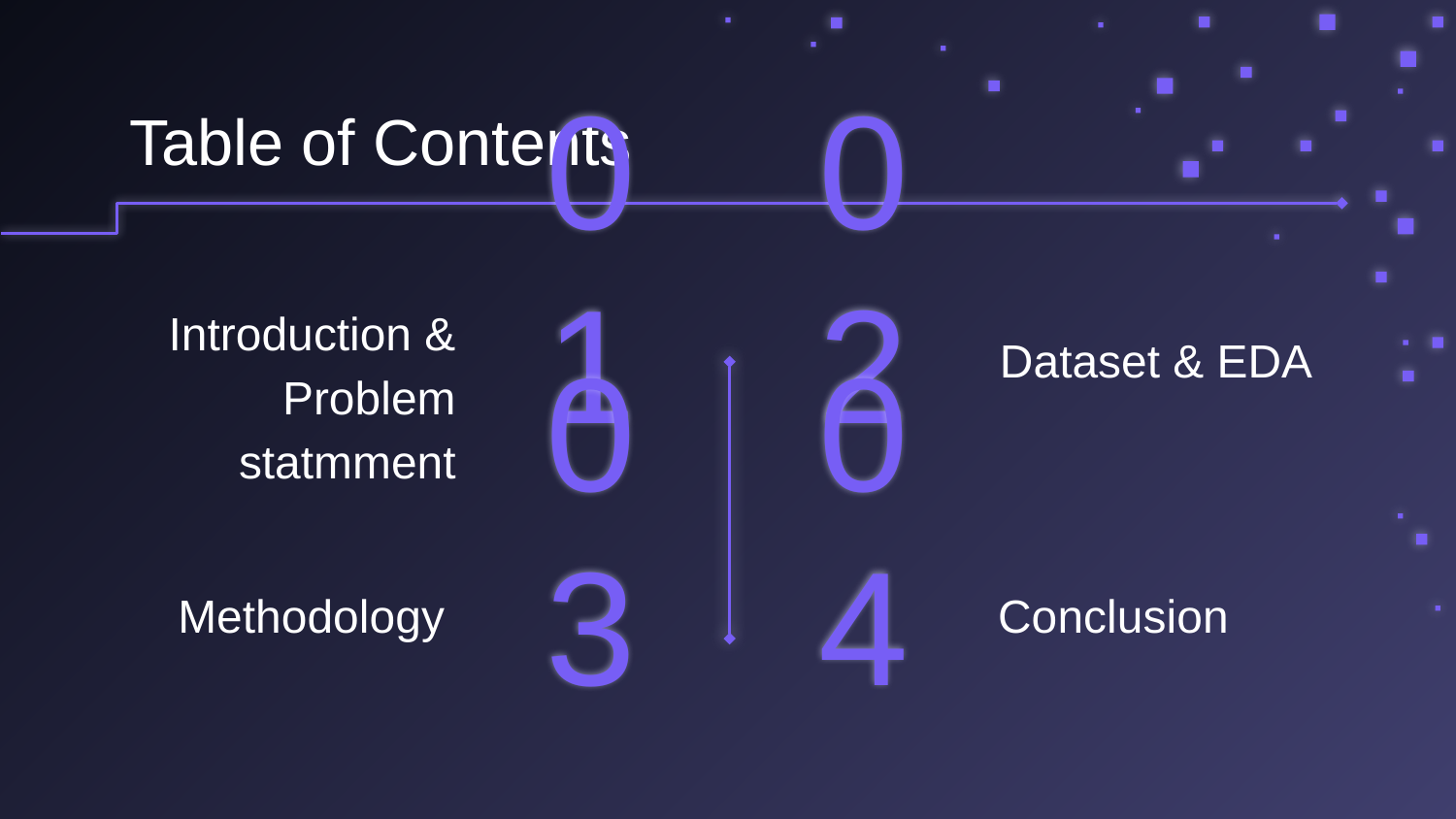

Table of Contents
Introduction & Problem statmment
01
# 02
Dataset & EDA
03
04
Methodology
Conclusion